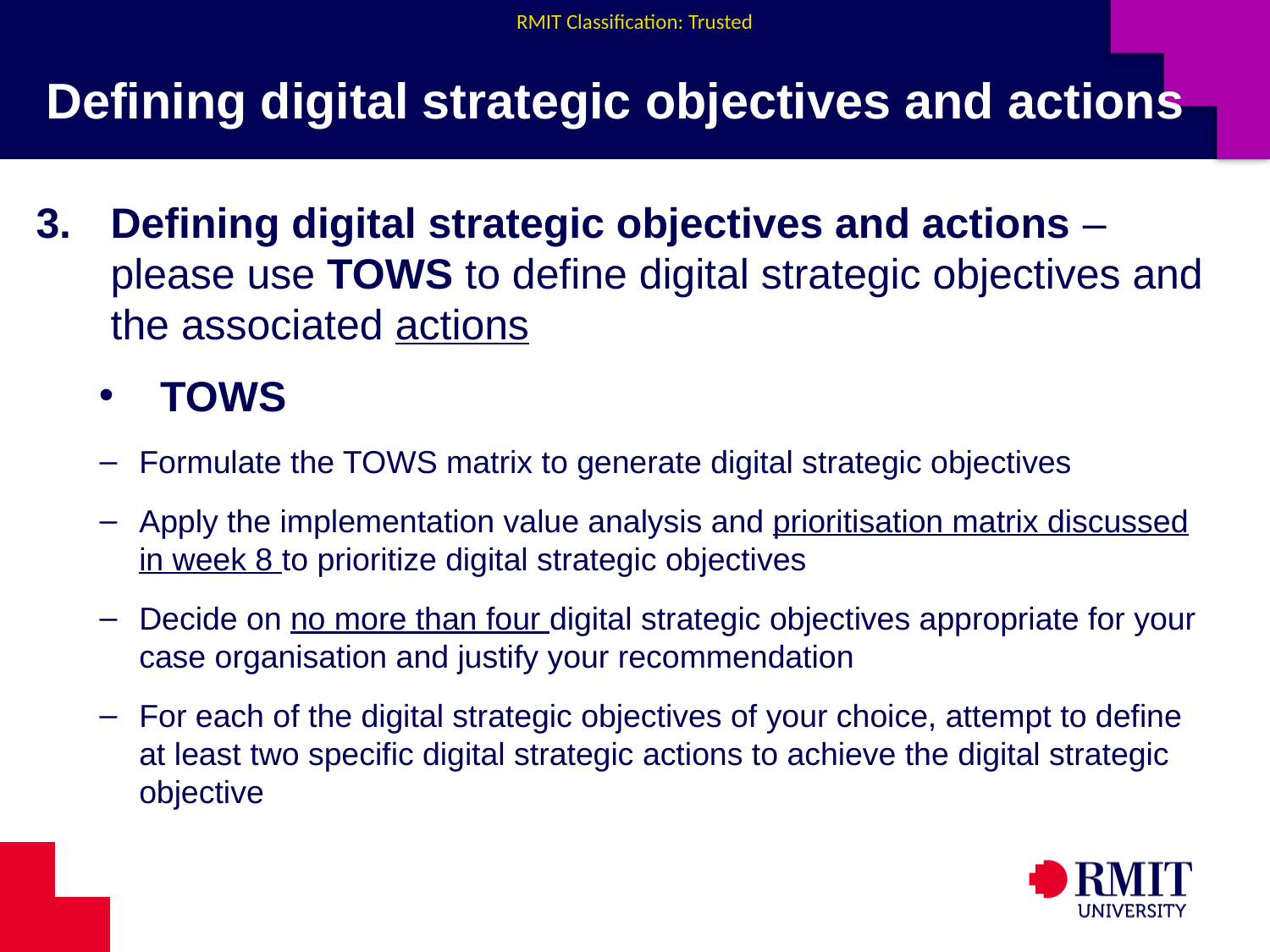

# Defining digital strategic objectives and actions
Defining digital strategic objectives and actions – please use TOWS to define digital strategic objectives and the associated actions
TOWS
Formulate the TOWS matrix to generate digital strategic objectives
Apply the implementation value analysis and prioritisation matrix discussed in week 8 to prioritize digital strategic objectives
Decide on no more than four digital strategic objectives appropriate for your case organisation and justify your recommendation
For each of the digital strategic objectives of your choice, attempt to define at least two specific digital strategic actions to achieve the digital strategic objective